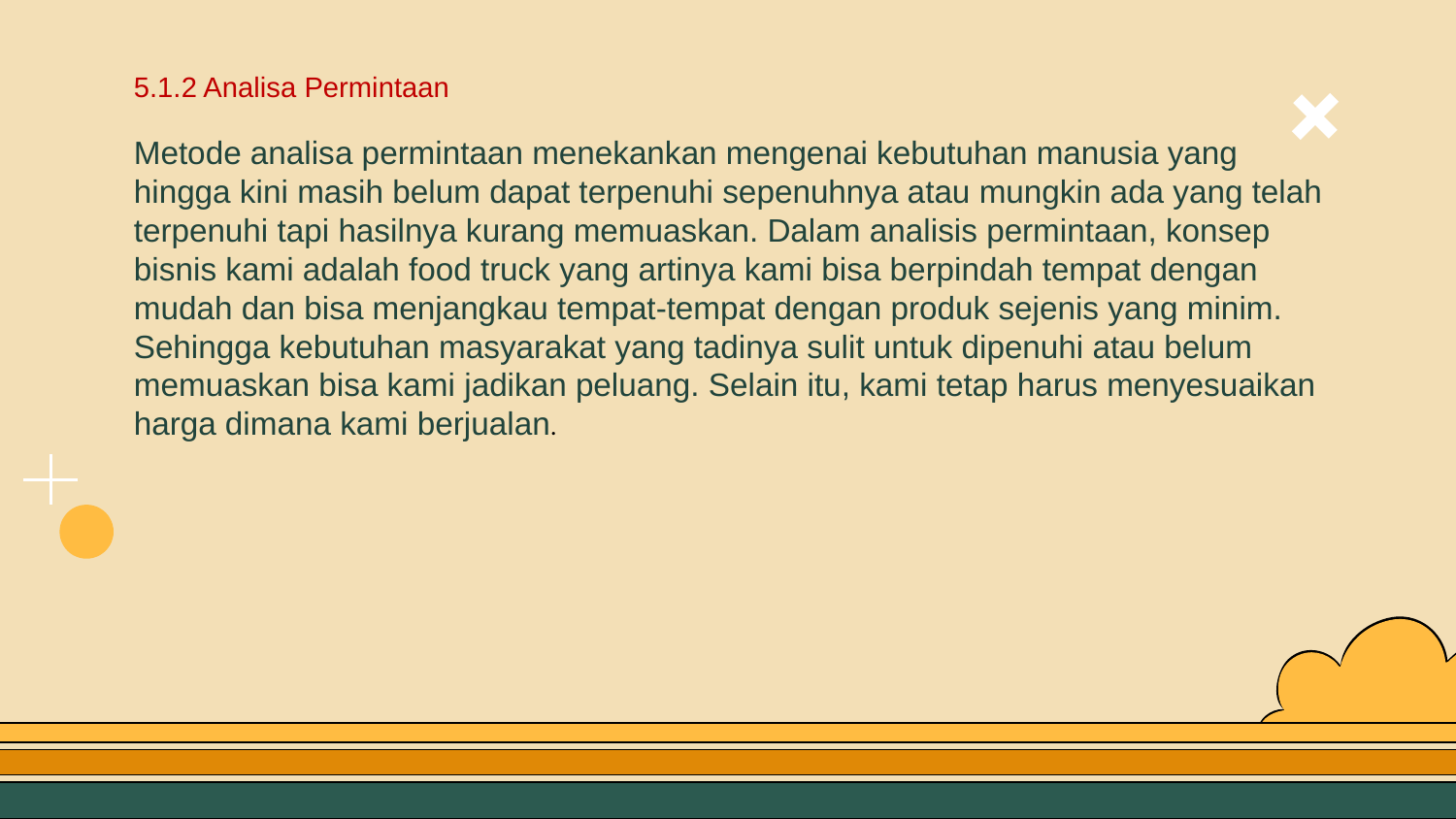

5.1.2 Analisa Permintaan

Metode analisa permintaan menekankan mengenai kebutuhan manusia yang hingga kini masih belum dapat terpenuhi sepenuhnya atau mungkin ada yang telah terpenuhi tapi hasilnya kurang memuaskan. Dalam analisis permintaan, konsep bisnis kami adalah food truck yang artinya kami bisa berpindah tempat dengan mudah dan bisa menjangkau tempat-tempat dengan produk sejenis yang minim. Sehingga kebutuhan masyarakat yang tadinya sulit untuk dipenuhi atau belum memuaskan bisa kami jadikan peluang. Selain itu, kami tetap harus menyesuaikan harga dimana kami berjualan.